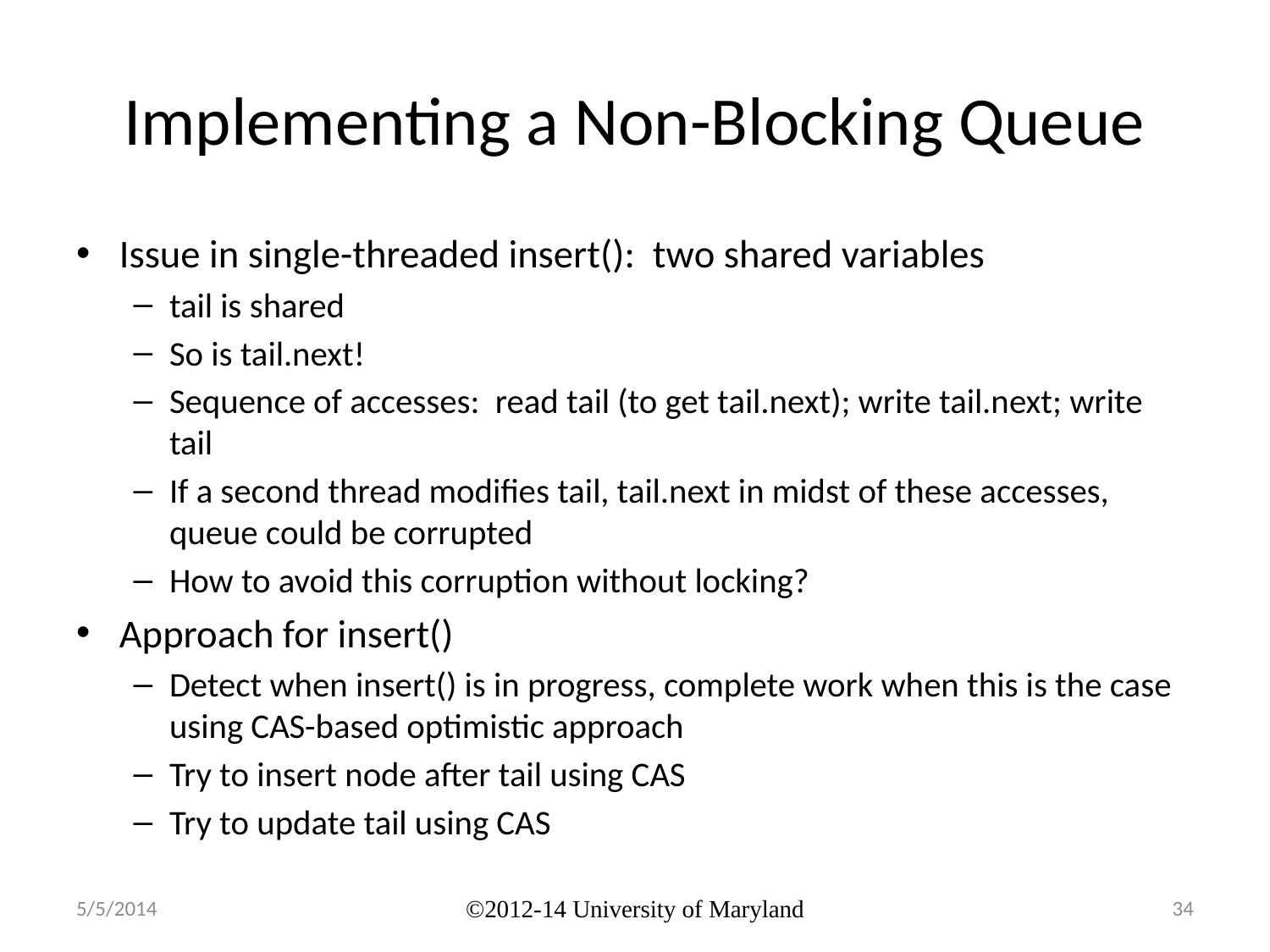

# Implementing a Non-Blocking Queue
Issue in single-threaded insert():  two shared variables
tail is shared
So is tail.next!
Sequence of accesses:  read tail (to get tail.next); write tail.next; write tail
If a second thread modifies tail, tail.next in midst of these accesses, queue could be corrupted
How to avoid this corruption without locking?
Approach for insert()
Detect when insert() is in progress, complete work when this is the case using CAS-based optimistic approach
Try to insert node after tail using CAS
Try to update tail using CAS
5/5/2014
©2012-14 University of Maryland
34